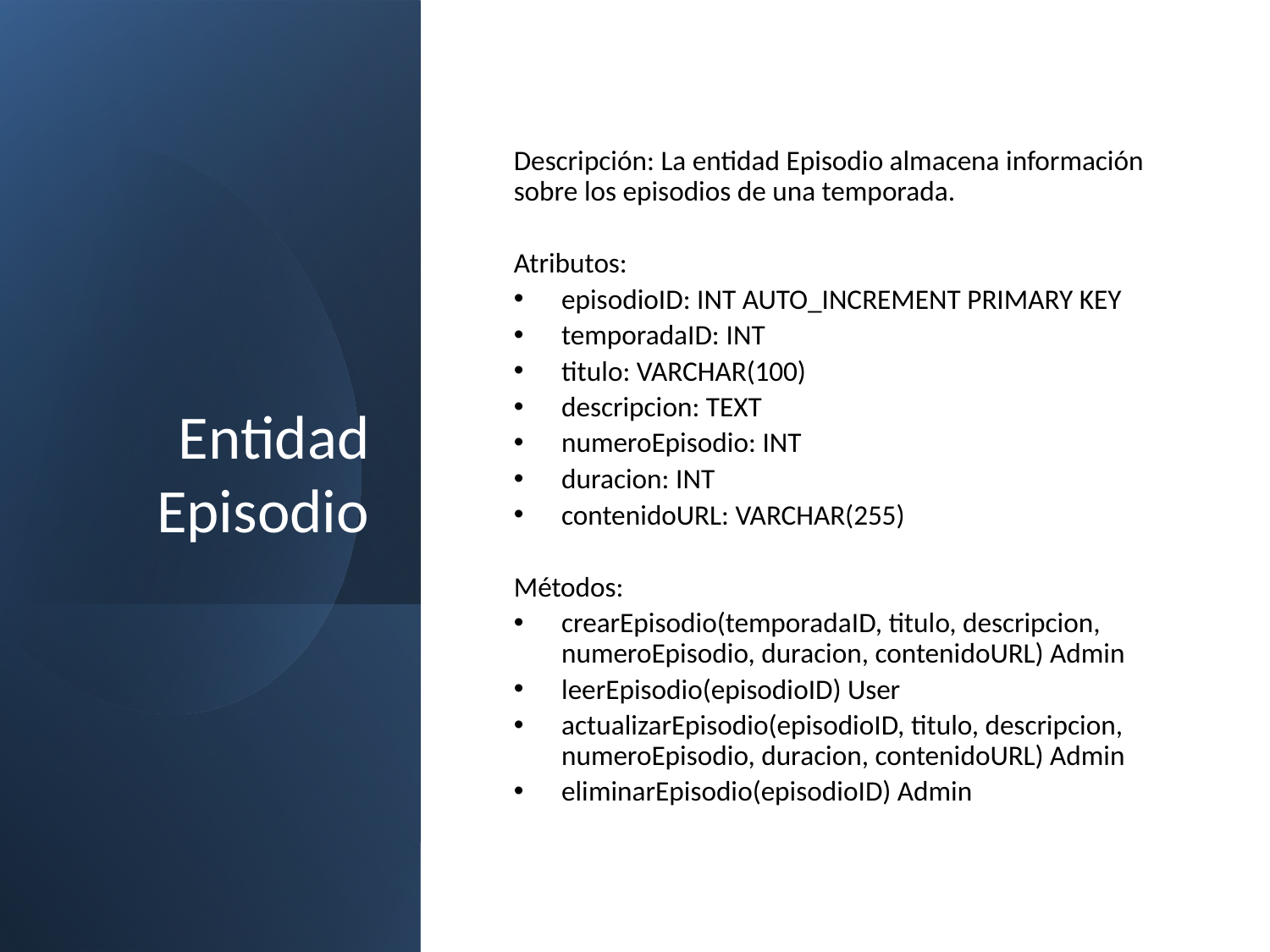

# Entidad Episodio

Descripción: La entidad Episodio almacena información sobre los episodios de una temporada.

Atributos:
episodioID: INT AUTO_INCREMENT PRIMARY KEY
temporadaID: INT
titulo: VARCHAR(100)
descripcion: TEXT
numeroEpisodio: INT
duracion: INT
contenidoURL: VARCHAR(255)

Métodos:
crearEpisodio(temporadaID, titulo, descripcion, numeroEpisodio, duracion, contenidoURL) Admin
leerEpisodio(episodioID) User
actualizarEpisodio(episodioID, titulo, descripcion, numeroEpisodio, duracion, contenidoURL) Admin
eliminarEpisodio(episodioID) Admin